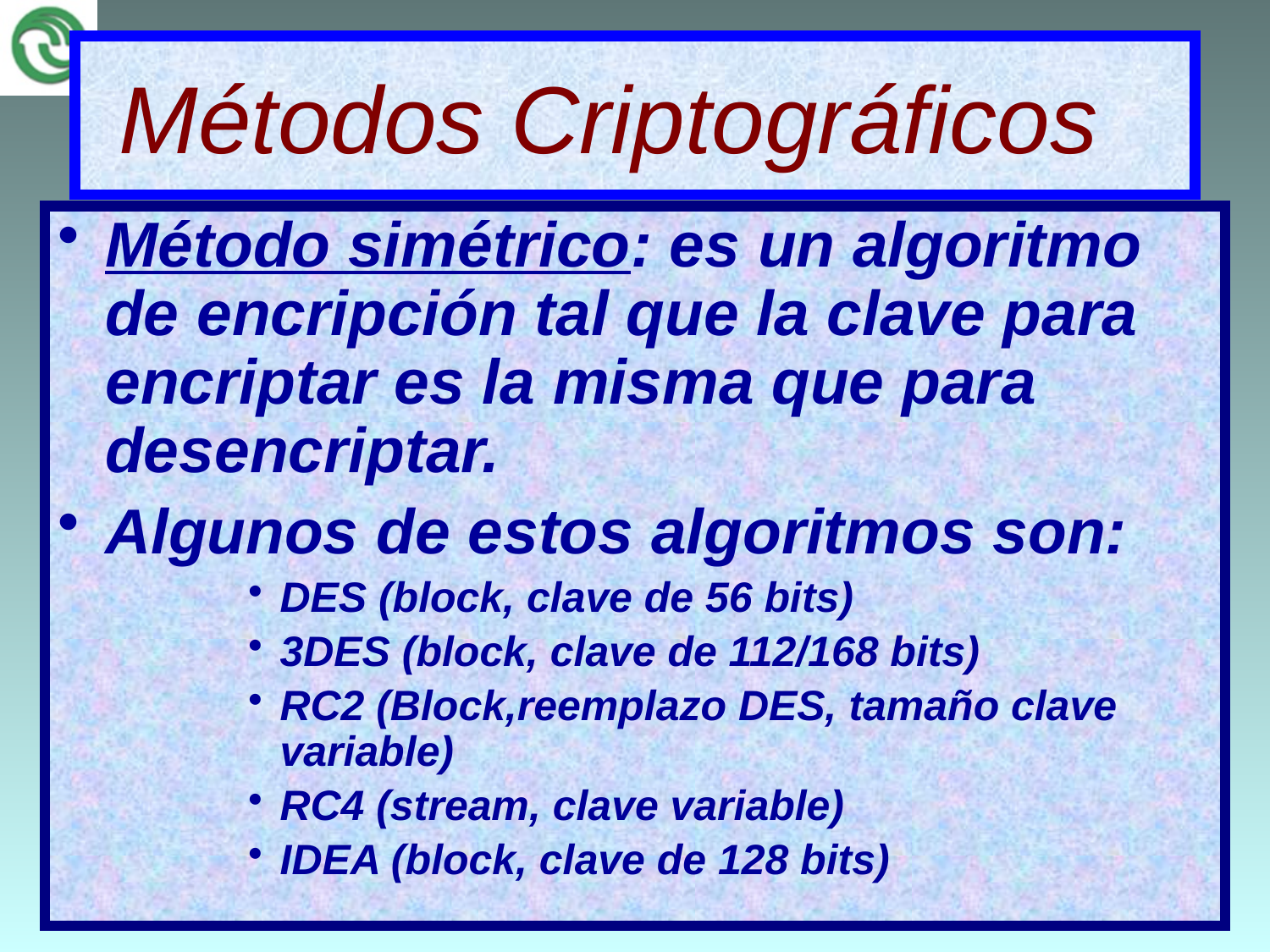

# Métodos Criptográficos
Método simétrico: es un algoritmo de encripción tal que la clave para encriptar es la misma que para desencriptar.
Algunos de estos algoritmos son:
DES (block, clave de 56 bits)
3DES (block, clave de 112/168 bits)
RC2 (Block,reemplazo DES, tamaño clave variable)
RC4 (stream, clave variable)
IDEA (block, clave de 128 bits)